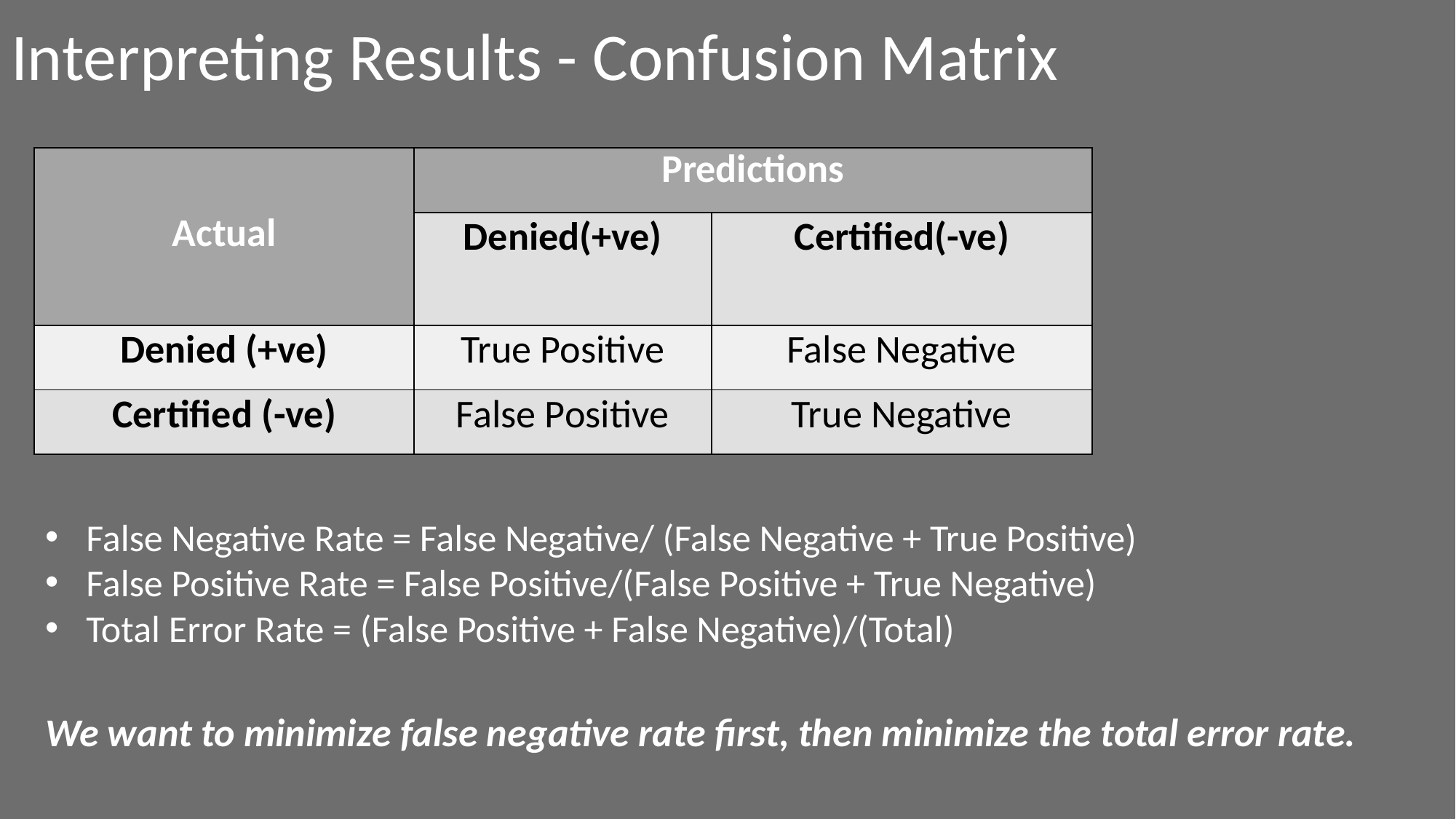

# Interpreting Results - Confusion Matrix
| Actual | Predictions |  |
| --- | --- | --- |
|  | Denied(+ve) | Certified(-ve) |
| Denied (+ve) | True Positive | False Negative |
| Certified (-ve) | False Positive | True Negative |
False Negative Rate = False Negative/ (False Negative + True Positive)
False Positive Rate = False Positive/(False Positive + True Negative)
Total Error Rate = (False Positive + False Negative)/(Total)
We want to minimize false negative rate first, then minimize the total error rate.